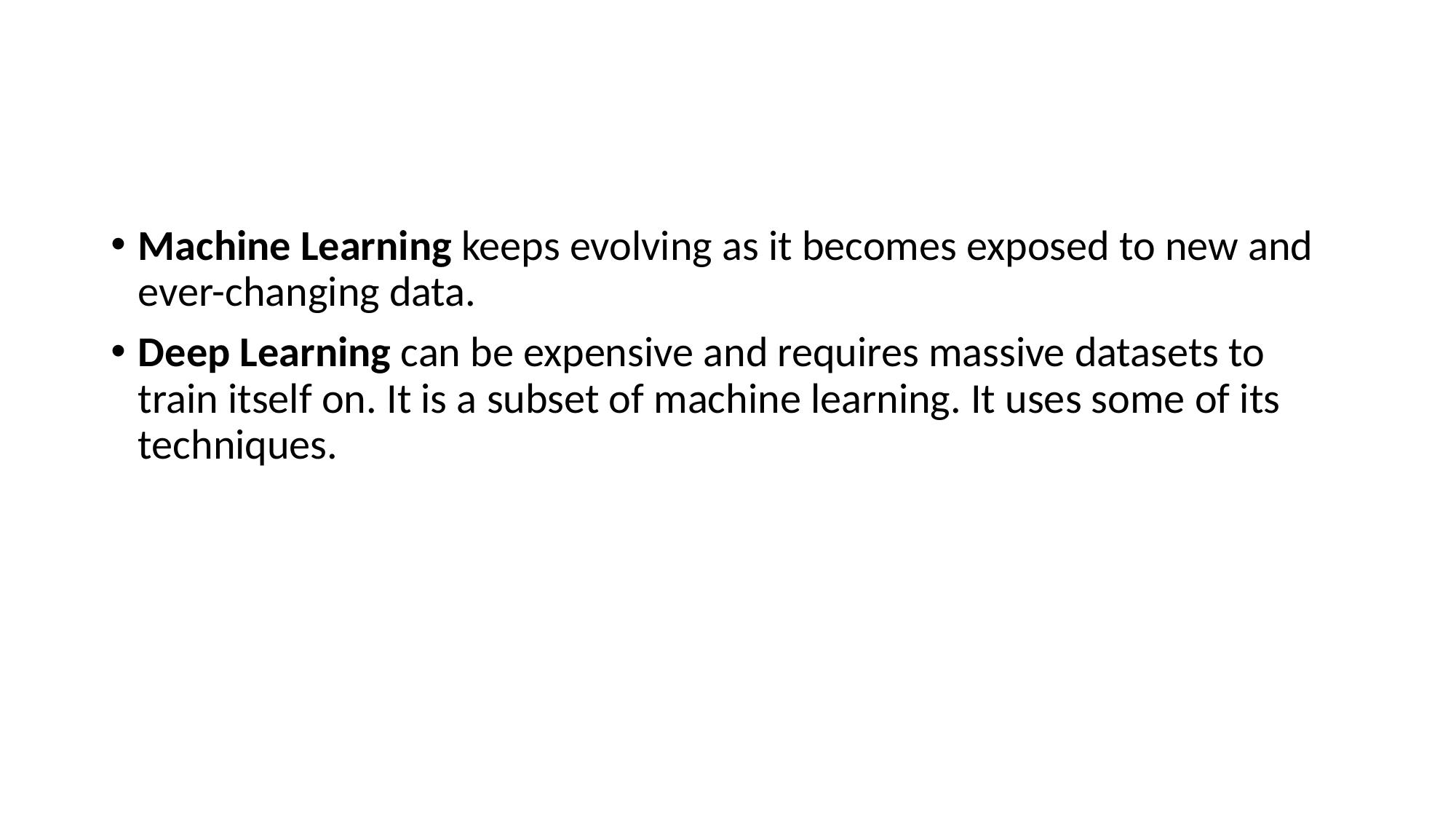

#
Machine Learning keeps evolving as it becomes exposed to new and ever-changing data.
Deep Learning can be expensive and requires massive datasets to train itself on. It is a subset of machine learning. It uses some of its techniques.